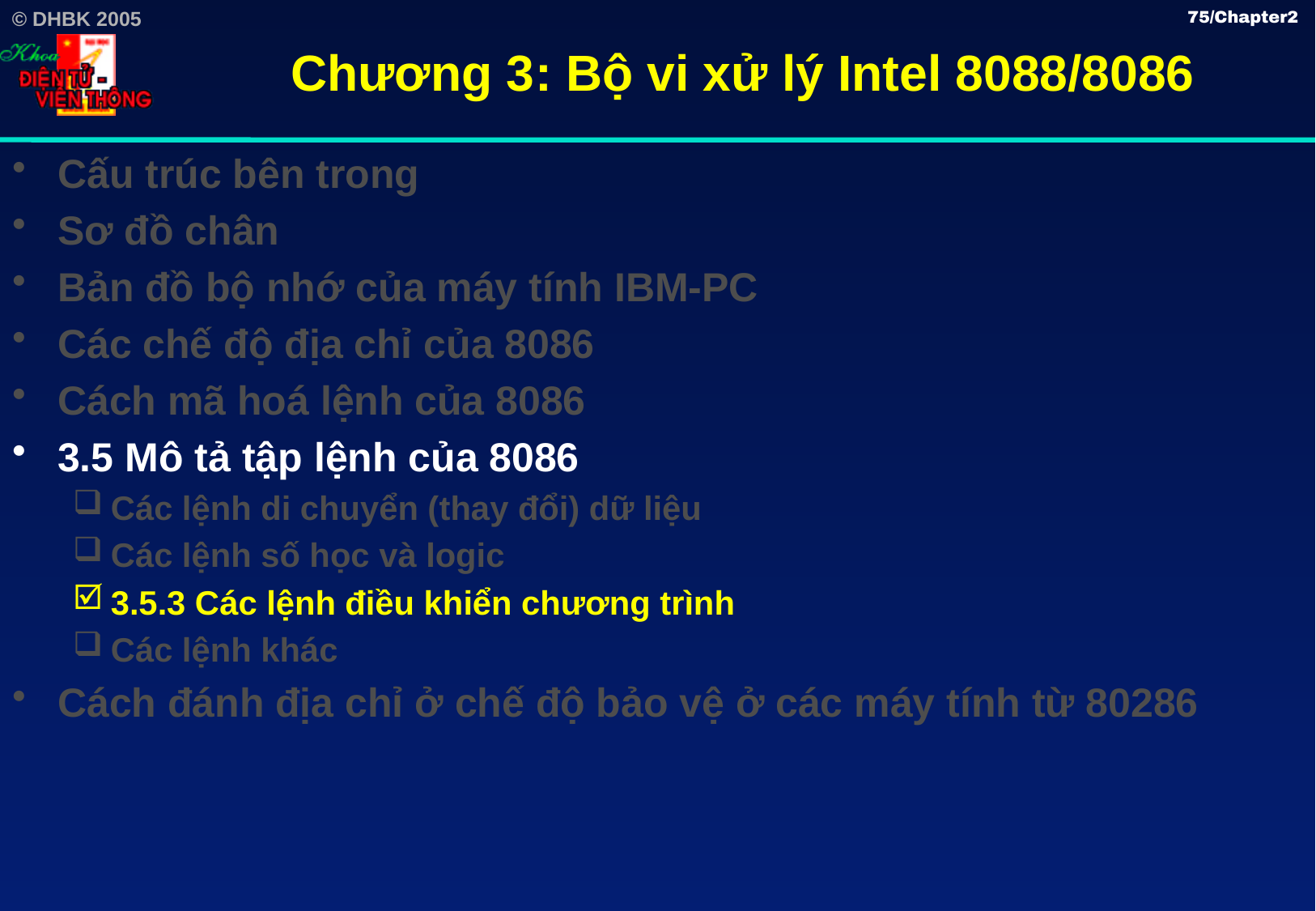

# Chương 3: Bộ vi xử lý Intel 8088/8086
75/Chapter2
Cấu trúc bên trong
Sơ đồ chân
Bản đồ bộ nhớ của máy tính IBM-PC
Các chế độ địa chỉ của 8086
Cách mã hoá lệnh của 8086
3.5 Mô tả tập lệnh của 8086
Các lệnh di chuyển (thay đổi) dữ liệu
Các lệnh số học và logic
3.5.3 Các lệnh điều khiển chương trình
Các lệnh khác
Cách đánh địa chỉ ở chế độ bảo vệ ở các máy tính từ 80286